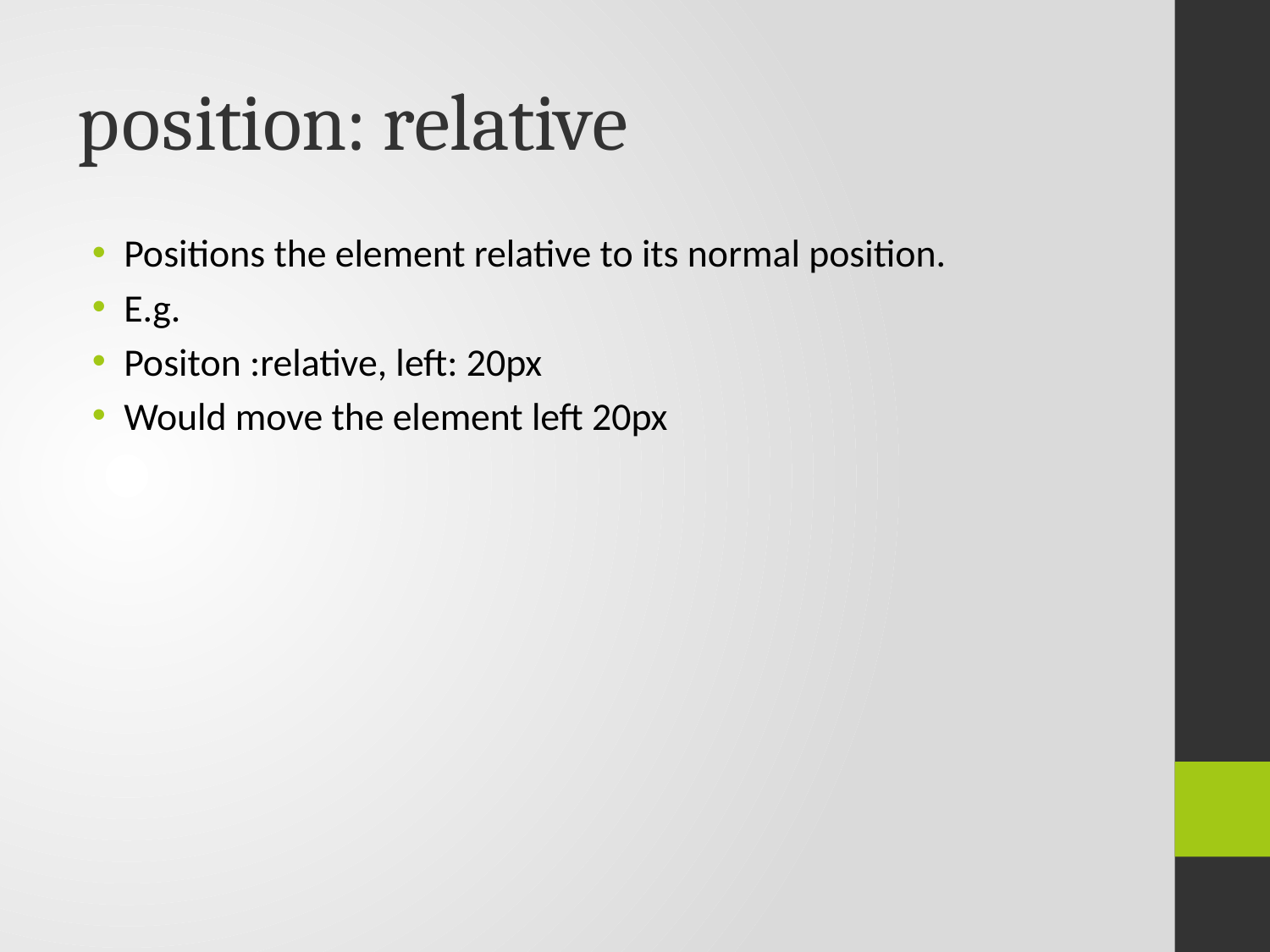

# position: relative
Positions the element relative to its normal position.
E.g.
Positon :relative, left: 20px
Would move the element left 20px